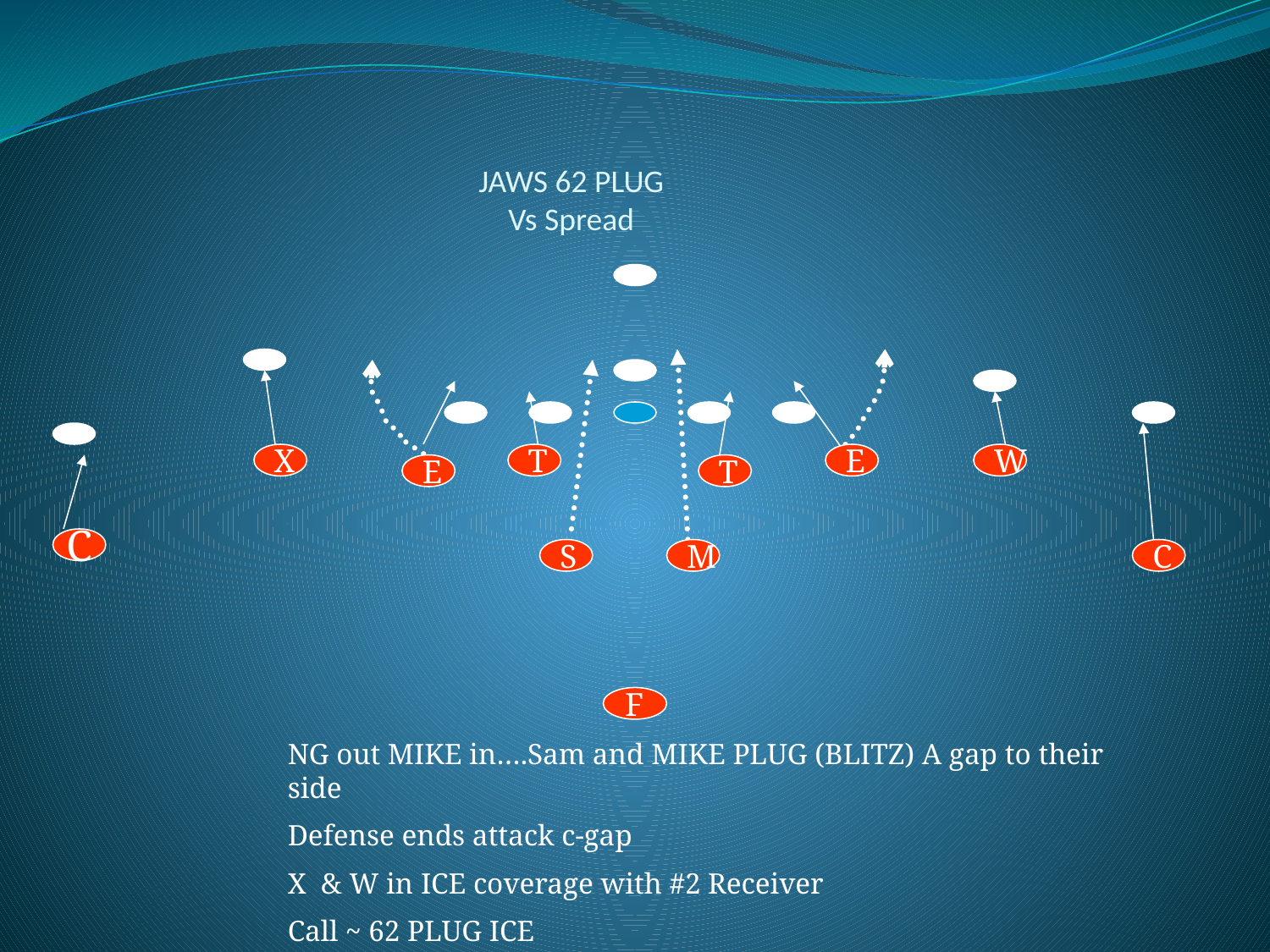

JAWS 62 PLUG
Vs Spread

X
T
E
W

E
T
C
S
M
C
F
NG out MIKE in….Sam and MIKE PLUG (BLITZ) A gap to their side
Defense ends attack c-gap
X  & W in ICE coverage with #2 Receiver
Call ~ 62 PLUG ICE